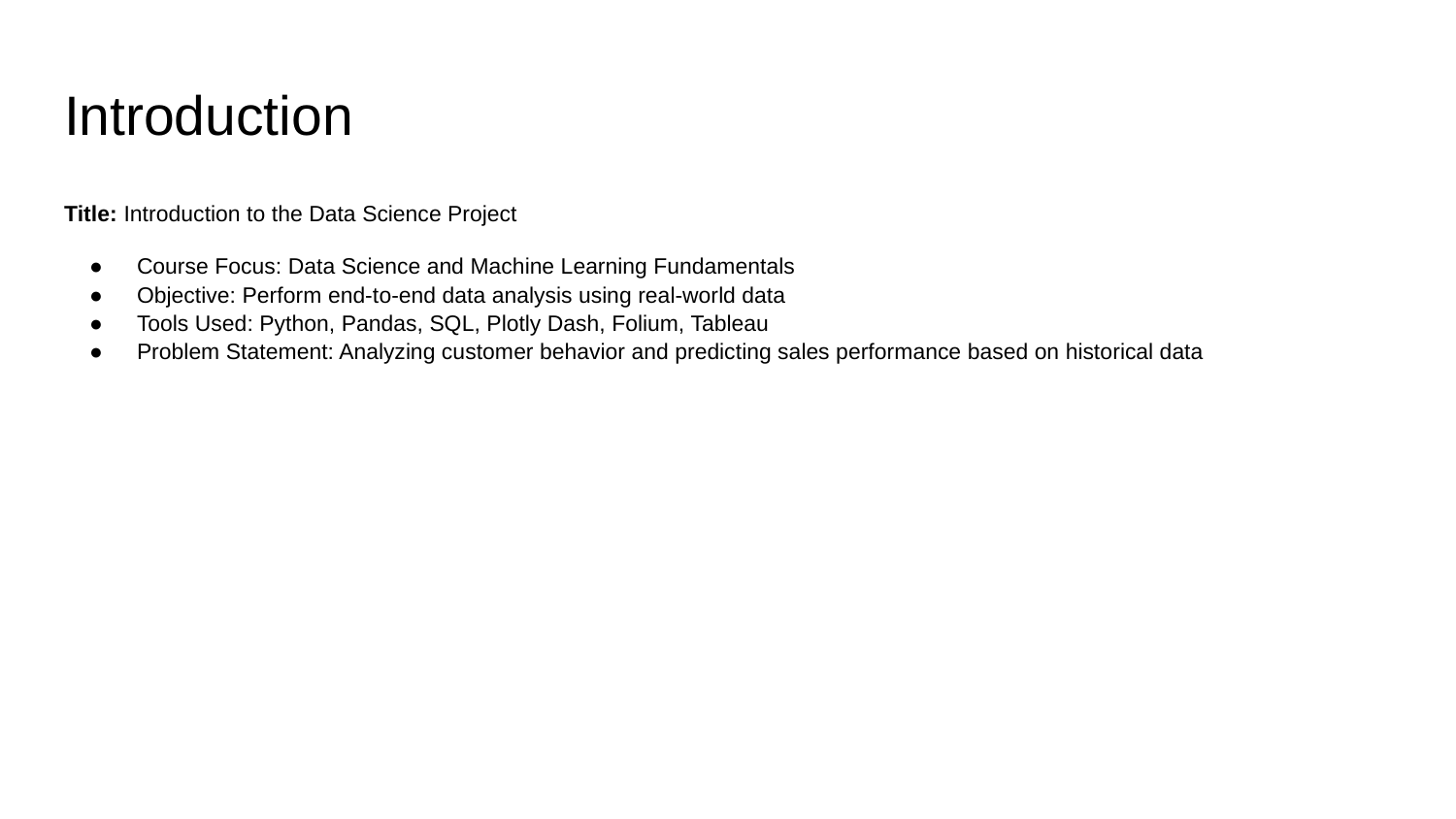

# Introduction
Title: Introduction to the Data Science Project
Course Focus: Data Science and Machine Learning Fundamentals
Objective: Perform end-to-end data analysis using real-world data
Tools Used: Python, Pandas, SQL, Plotly Dash, Folium, Tableau
Problem Statement: Analyzing customer behavior and predicting sales performance based on historical data